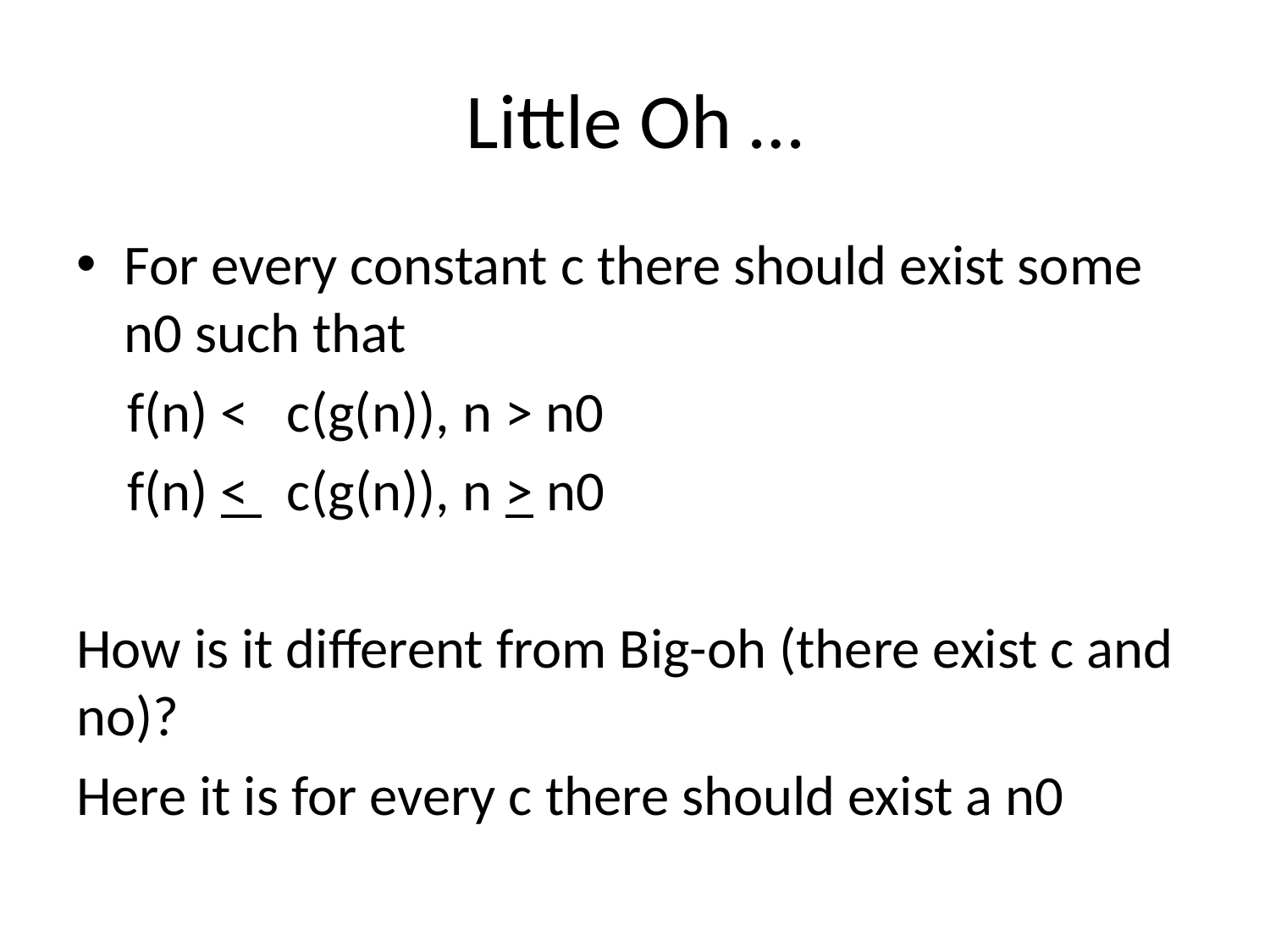

# Little Oh …
For every constant c there should exist some n0 such that
    f(n) <   c(g(n)), n > n0
    f(n) <   c(g(n)), n > n0

How is it different from Big-oh (there exist c and no)?
Here it is for every c there should exist a n0